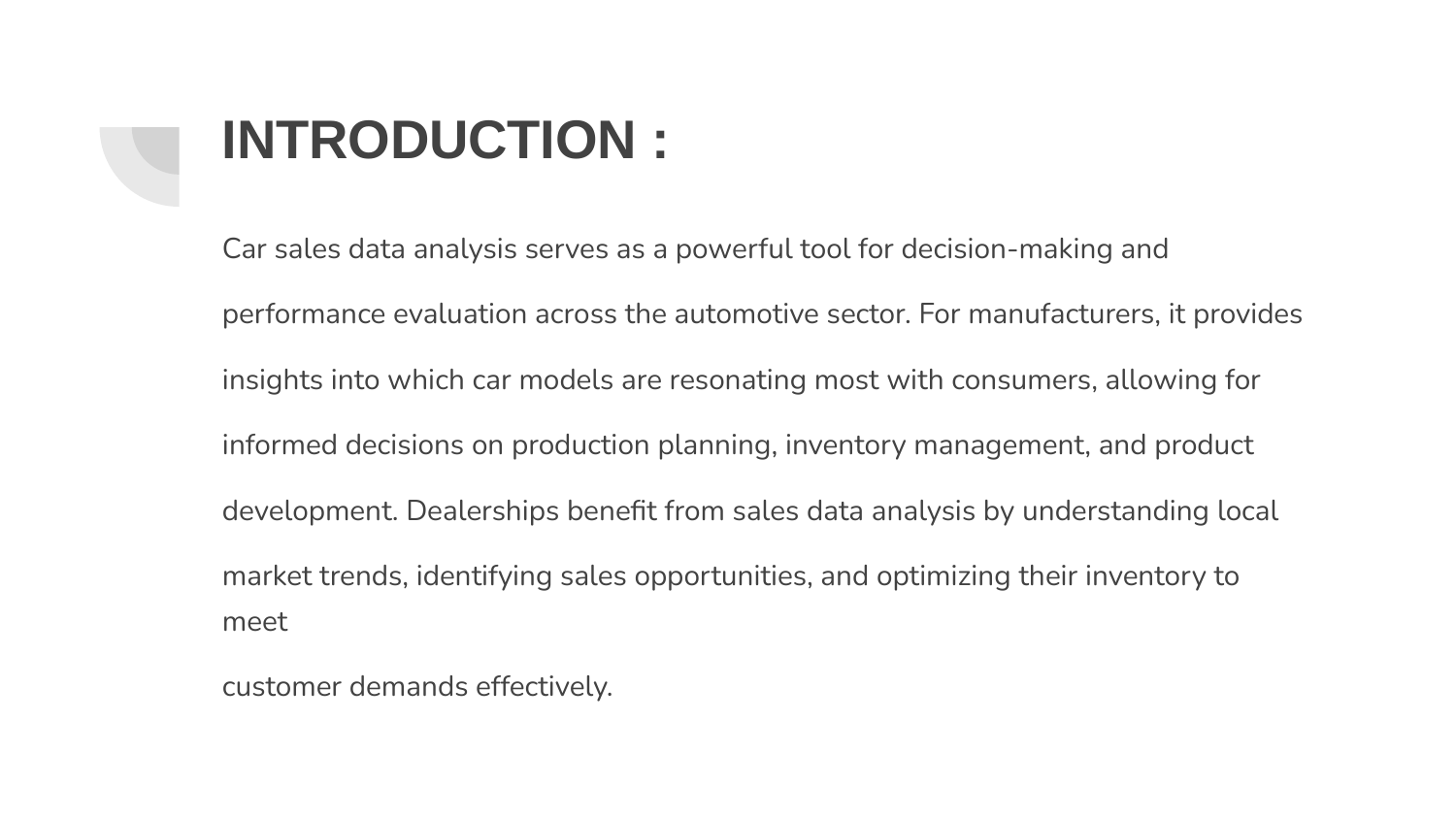

# INTRODUCTION :
Car sales data analysis serves as a powerful tool for decision-making and
performance evaluation across the automotive sector. For manufacturers, it provides
insights into which car models are resonating most with consumers, allowing for
informed decisions on production planning, inventory management, and product
development. Dealerships benefit from sales data analysis by understanding local
market trends, identifying sales opportunities, and optimizing their inventory to meet
customer demands effectively.